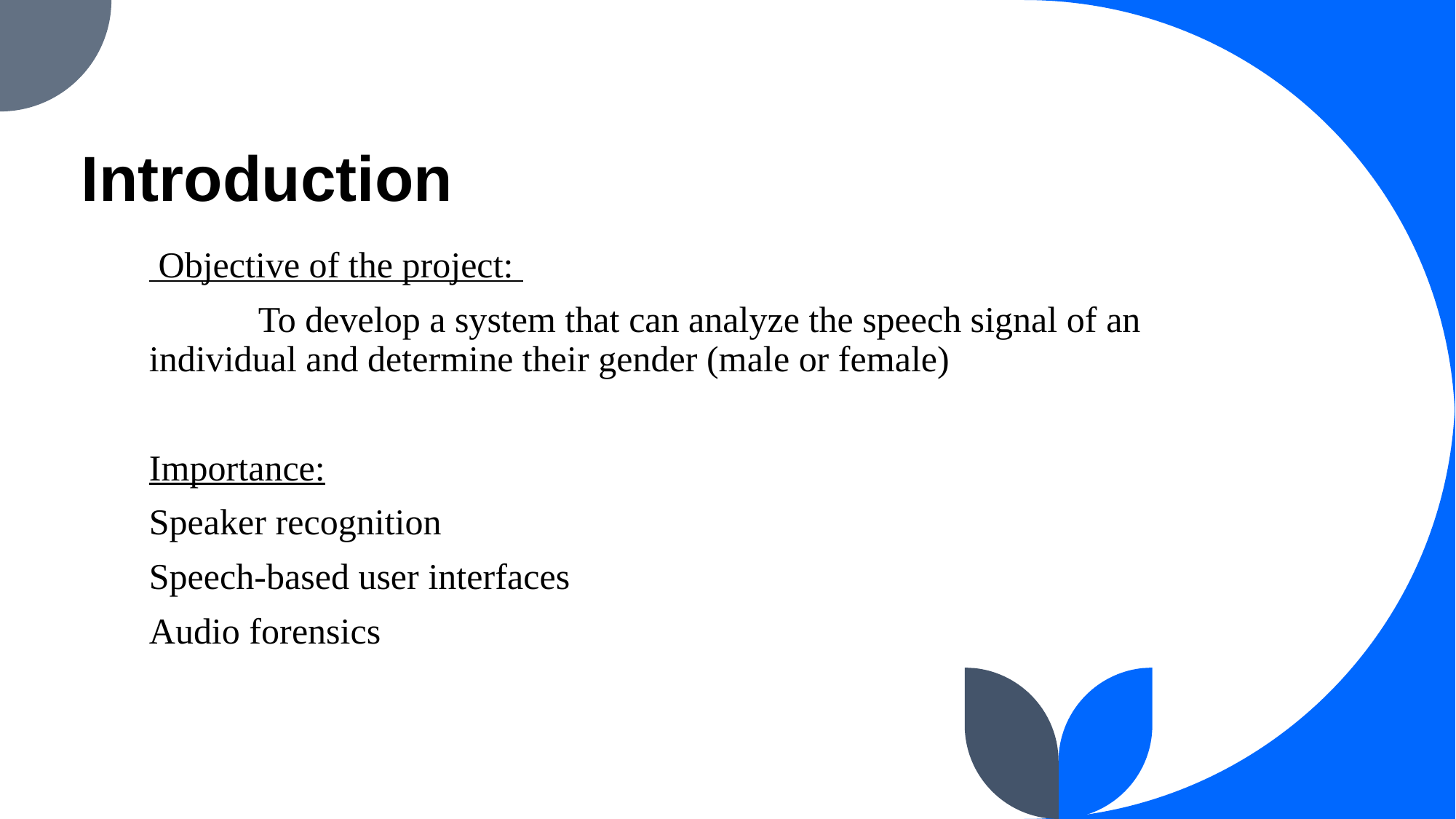

# Introduction
 Objective of the project:
	To develop a system that can analyze the speech signal of an individual and determine their gender (male or female)

Importance:
Speaker recognition
Speech-based user interfaces
Audio forensics